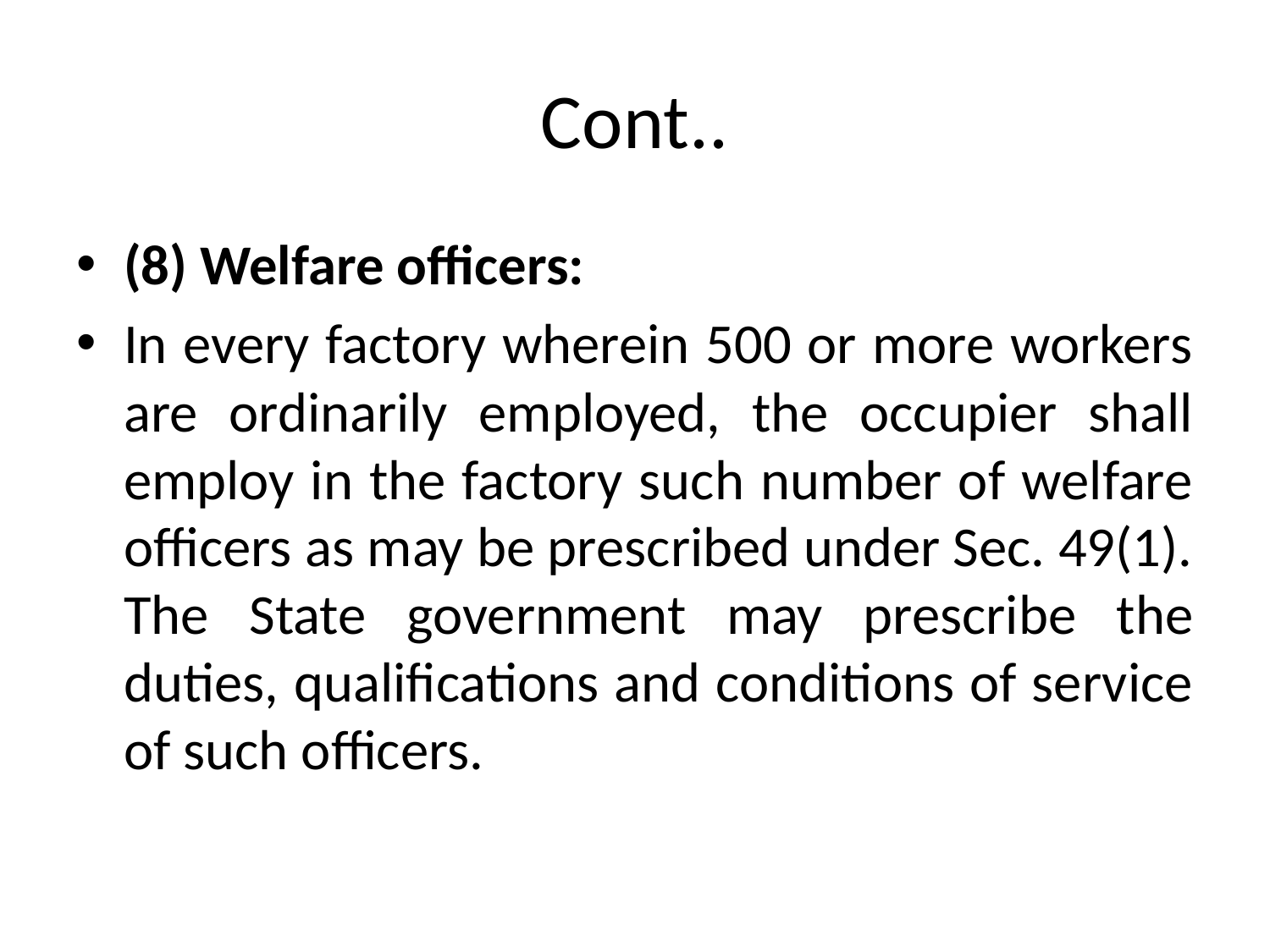

# Cont..
(8) Welfare officers:
In every factory wherein 500 or more workers are ordinarily employed, the occupier shall employ in the factory such number of welfare officers as may be prescribed under Sec. 49(1). The State government may prescribe the duties, qualifications and conditions of service of such officers.